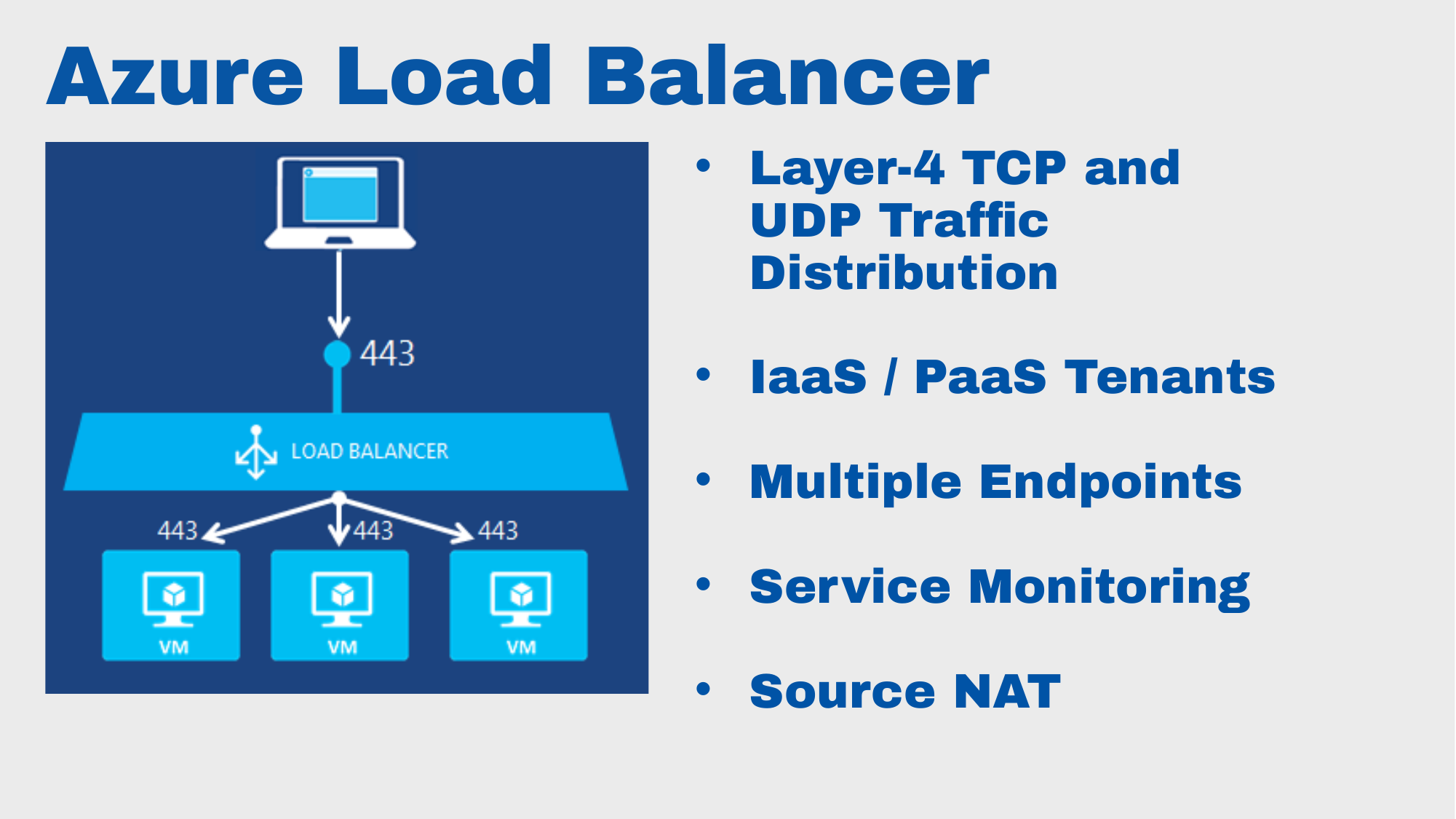

# Azure Load Balancer
Layer-4 TCP and UDP Traffic  Distribution
IaaS / PaaS Tenants
Multiple Endpoints
Service Monitoring
Source NAT